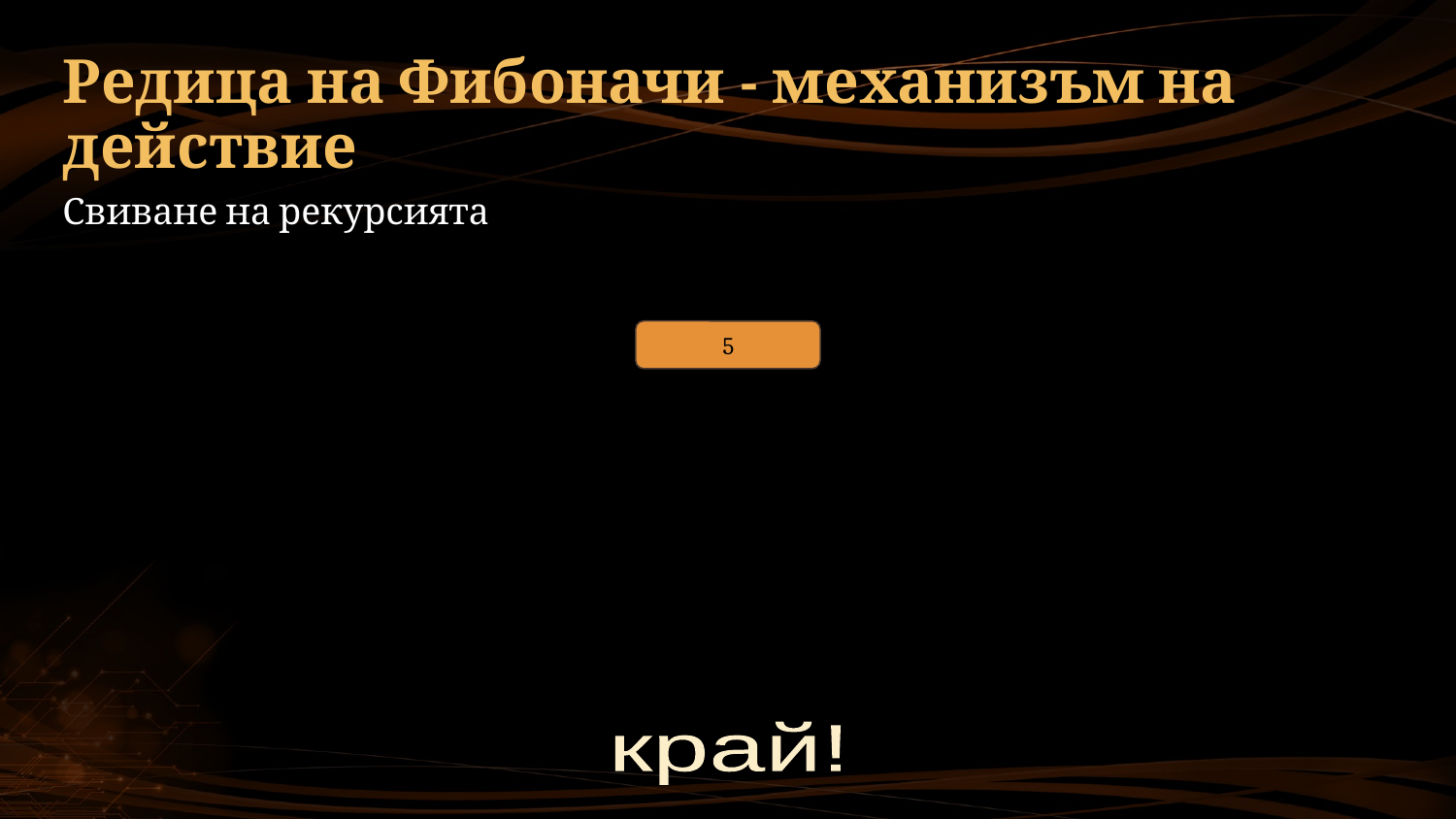

# Редица на Фибоначи - механизъм на действие
Свиване на рекурсията

5
край!